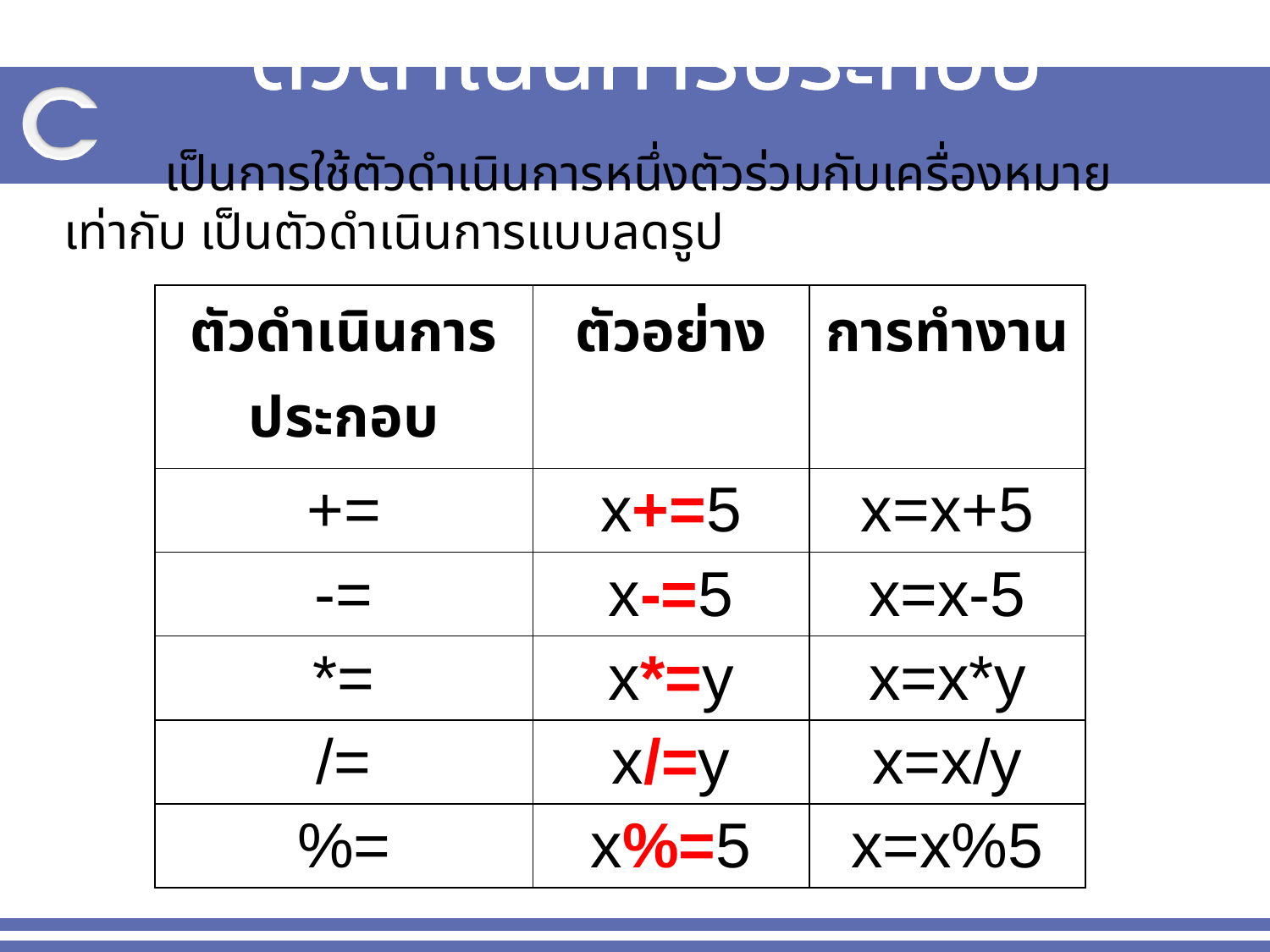

# ตัวดำเนินการประกอบ
	เป็นการใช้ตัวดำเนินการหนึ่งตัวร่วมกับเครื่องหมายเท่ากับ เป็นตัวดำเนินการแบบลดรูป
| ตัวดำเนินการประกอบ | ตัวอย่าง | การทำงาน |
| --- | --- | --- |
| += | x+=5 | x=x+5 |
| -= | x-=5 | x=x-5 |
| \*= | x\*=y | x=x\*y |
| /= | x/=y | x=x/y |
| %= | x%=5 | x=x%5 |